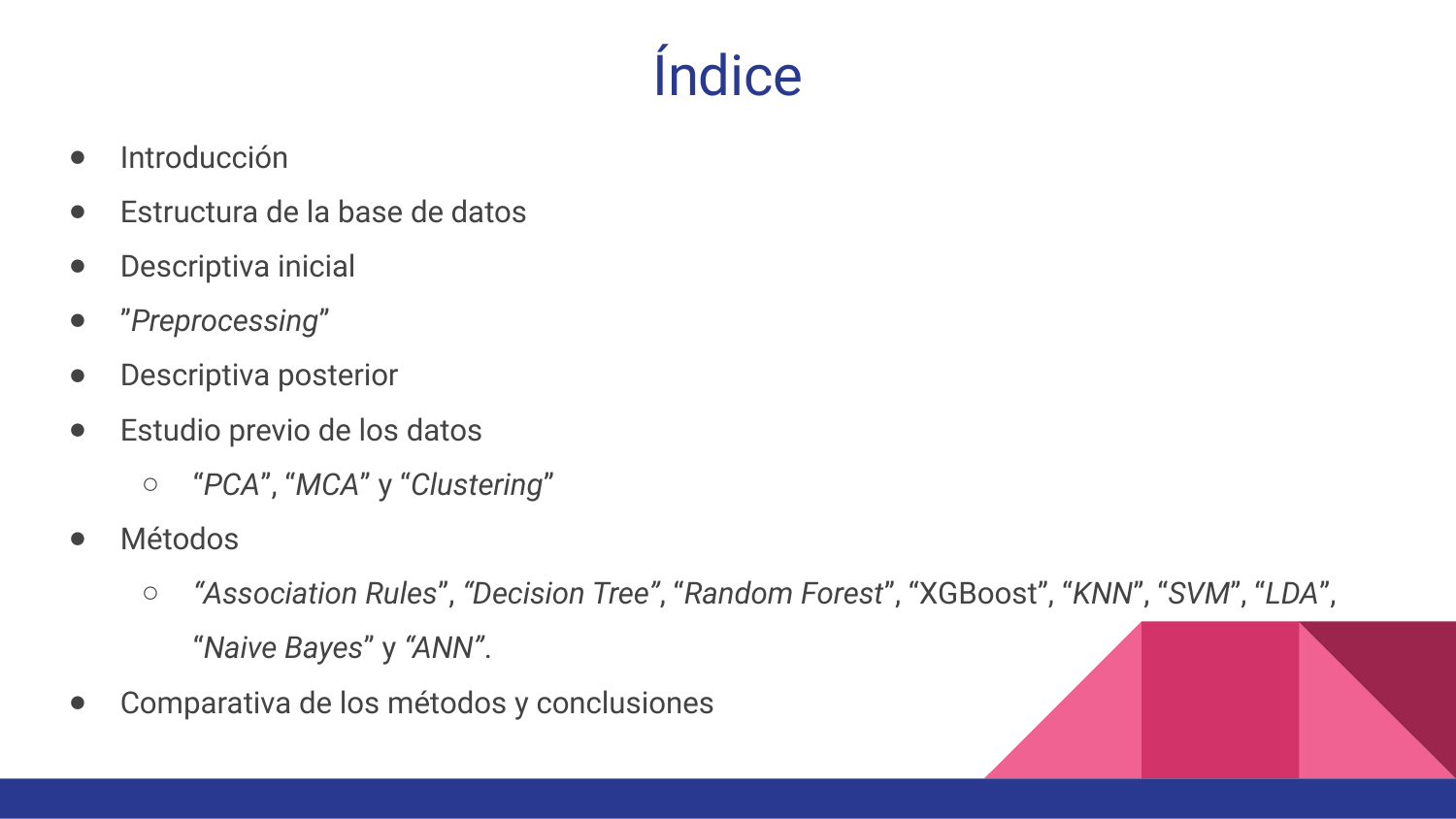

# Índice
Introducción
Estructura de la base de datos
Descriptiva inicial
”Preprocessing”
Descriptiva posterior
Estudio previo de los datos
“PCA”, “MCA” y “Clustering”
Métodos
“Association Rules”, “Decision Tree”, “Random Forest”, “XGBoost”, “KNN”, “SVM”, “LDA”, “Naive Bayes” y “ANN”.
Comparativa de los métodos y conclusiones